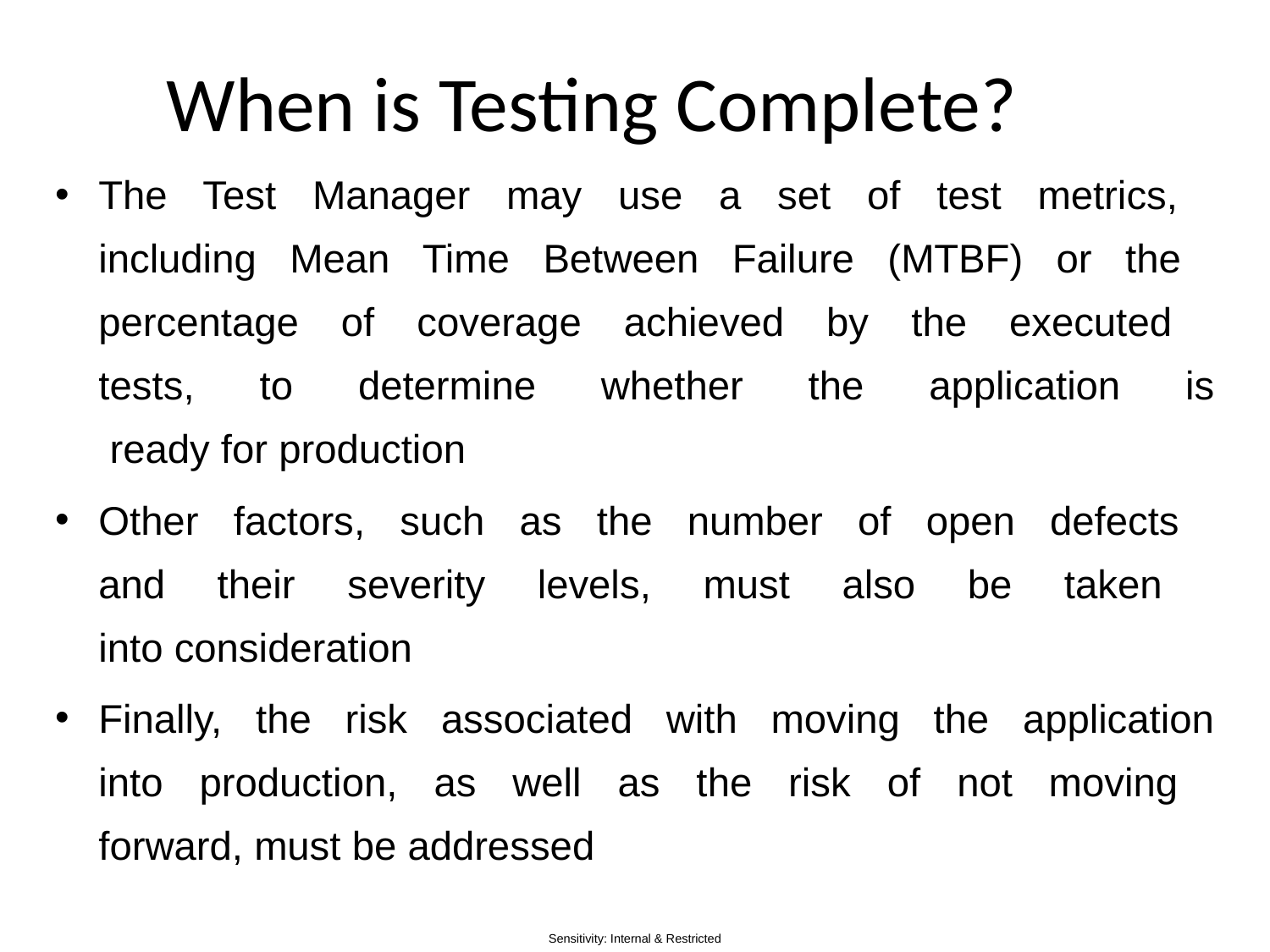

# When is Testing Complete?
The Test Manager may use a set of test metrics,
including Mean Time Between Failure (MTBF) or the
percentage of coverage achieved by the executed
tests, to determine whether the application is
 ready for production
Other factors, such as the number of open defects
and their severity levels, must also be taken
into consideration
Finally, the risk associated with moving the application
into production, as well as the risk of not moving
forward, must be addressed